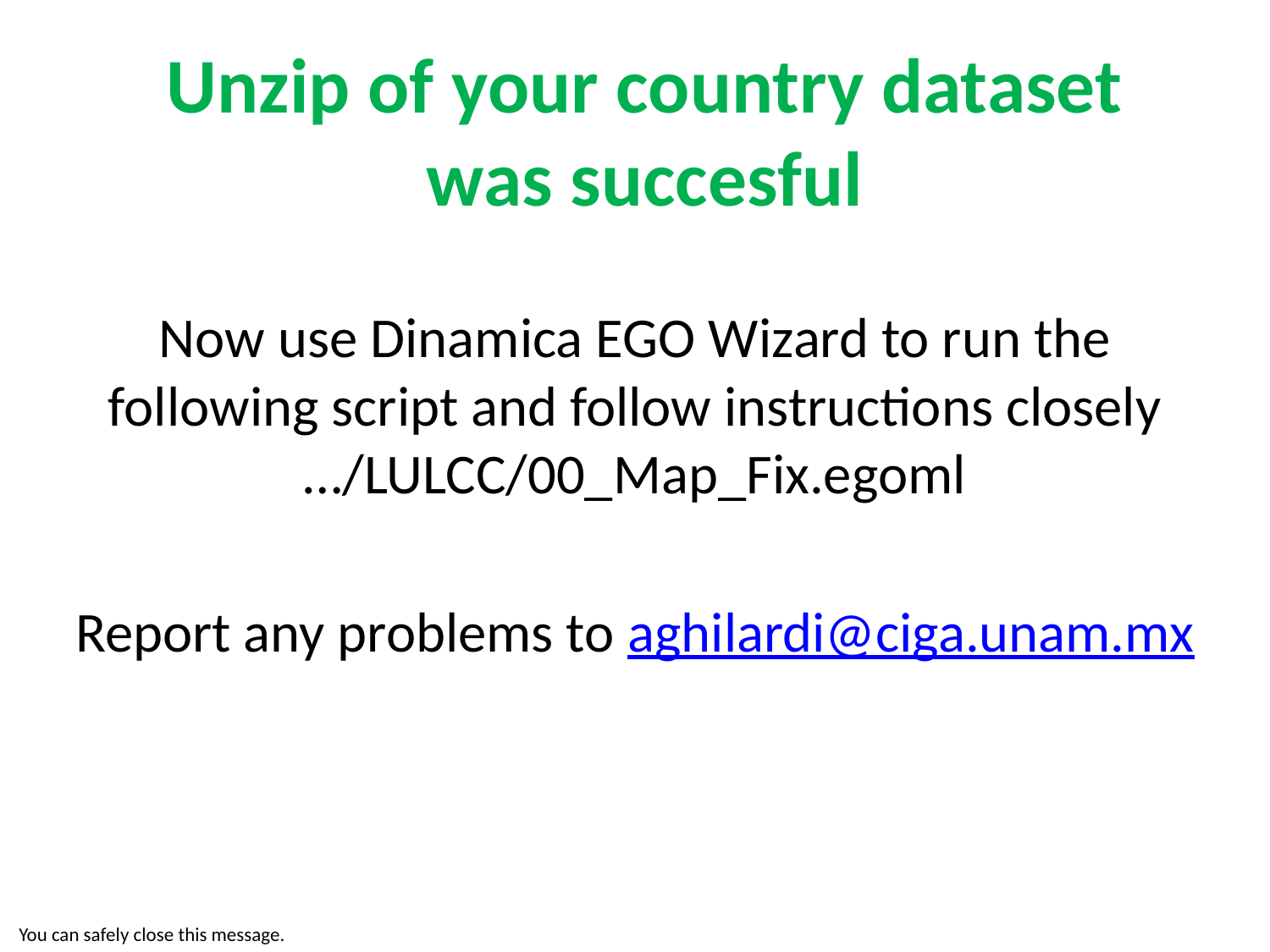

# Unzip of your country dataset was succesful

Now use Dinamica EGO Wizard to run the following script and follow instructions closely …/LULCC/00_Map_Fix.egoml

Report any problems to aghilardi@ciga.unam.mx
You can safely close this message.